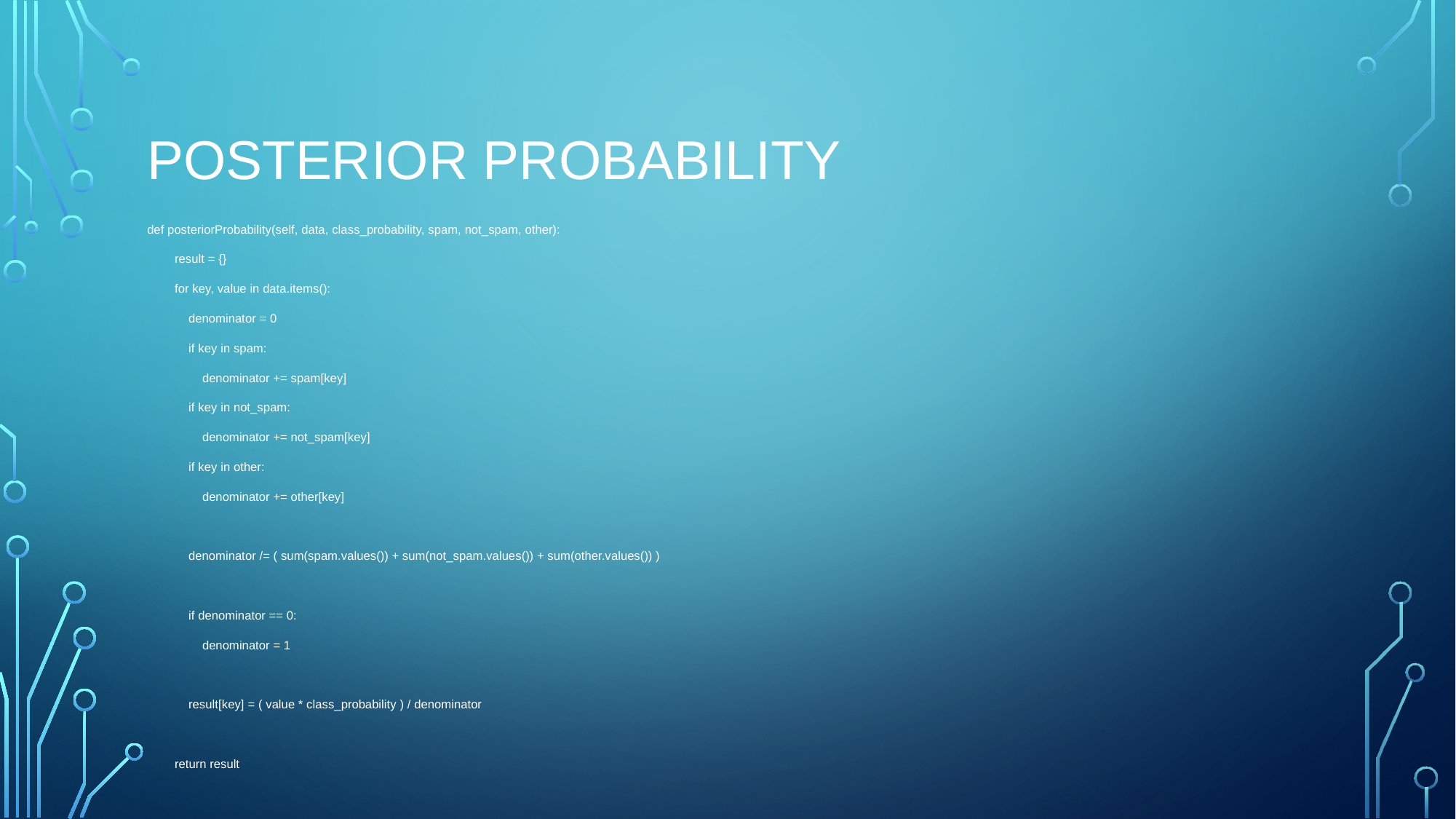

# Posterior Probability
def posteriorProbability(self, data, class_probability, spam, not_spam, other):
        result = {}
        for key, value in data.items():
            denominator = 0
            if key in spam:
                denominator += spam[key]
            if key in not_spam:
                denominator += not_spam[key]
            if key in other:
                denominator += other[key]

            denominator /= ( sum(spam.values()) + sum(not_spam.values()) + sum(other.values()) )

            if denominator == 0:
                denominator = 1

            result[key] = ( value * class_probability ) / denominator

        return result